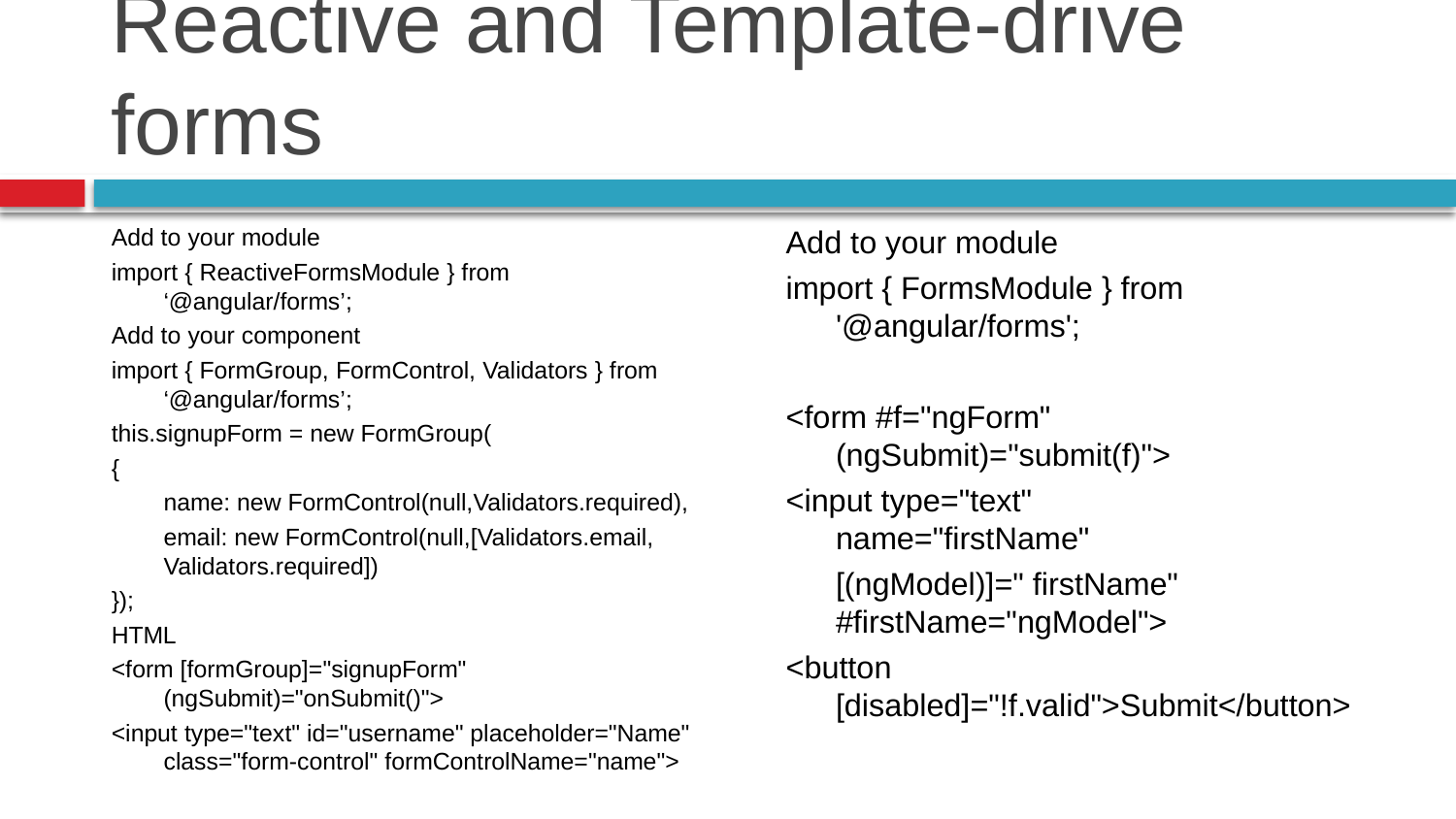

# Reactive and Template-drive forms
Add to your module
import { ReactiveFormsModule } from ‘@angular/forms’;
Add to your component
import { FormGroup, FormControl, Validators } from ‘@angular/forms’;
this.signupForm = new FormGroup(
{
	name: new FormControl(null,Validators.required),
	email: new FormControl(null,[Validators.email, Validators.required])
});
HTML
<form [formGroup]="signupForm" (ngSubmit)="onSubmit()">
<input type="text" id="username" placeholder="Name" class="form-control" formControlName="name">
Add to your module
import { FormsModule } from '@angular/forms';

<form #f="ngForm" (ngSubmit)="submit(f)">
<input type="text"
name="firstName"
	[(ngModel)]=" firstName"
#firstName="ngModel">
<button [disabled]="!f.valid">Submit</button>